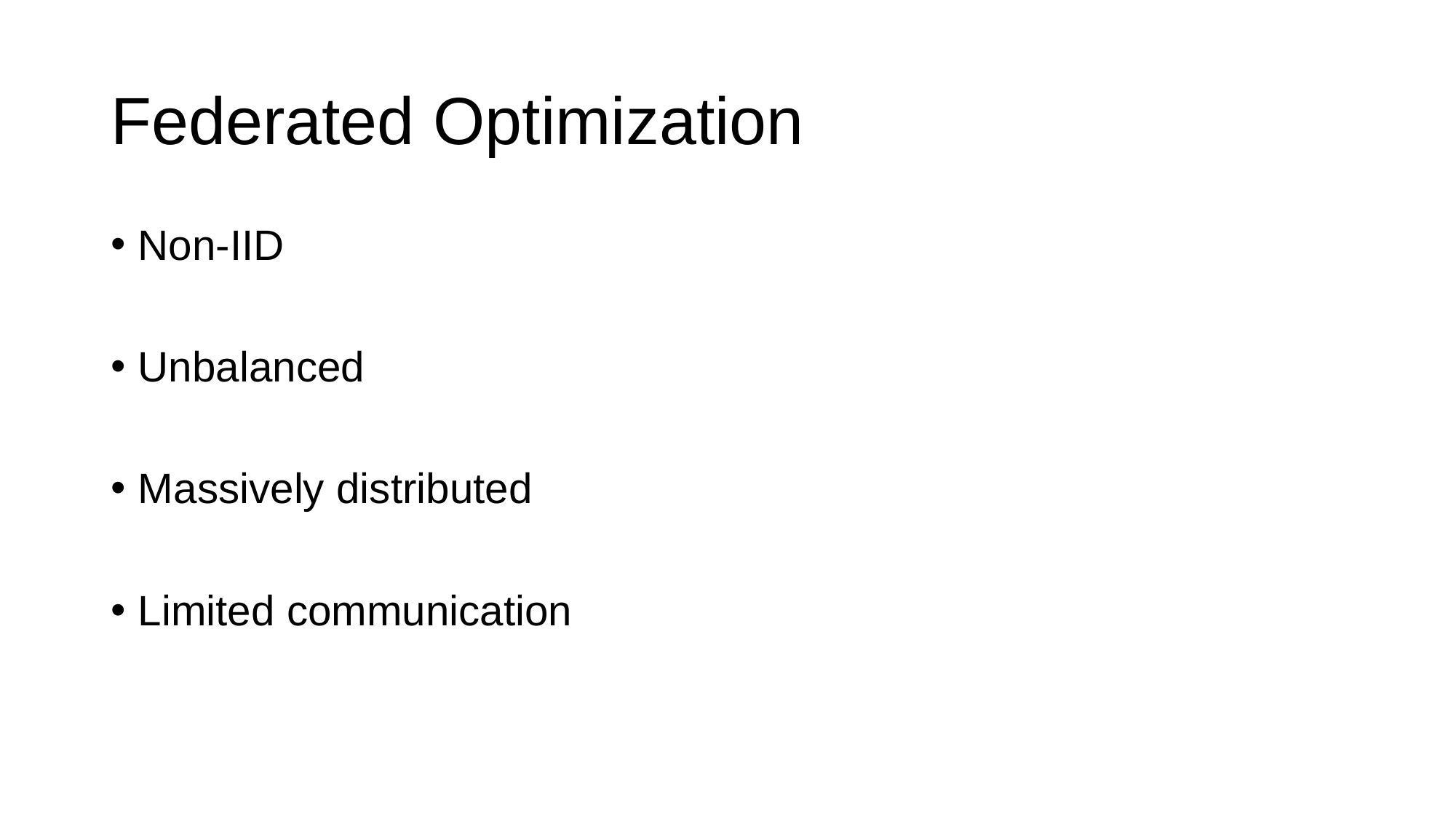

# Federated Optimization
Non-IID

Unbalanced

Massively distributed

Limited communication